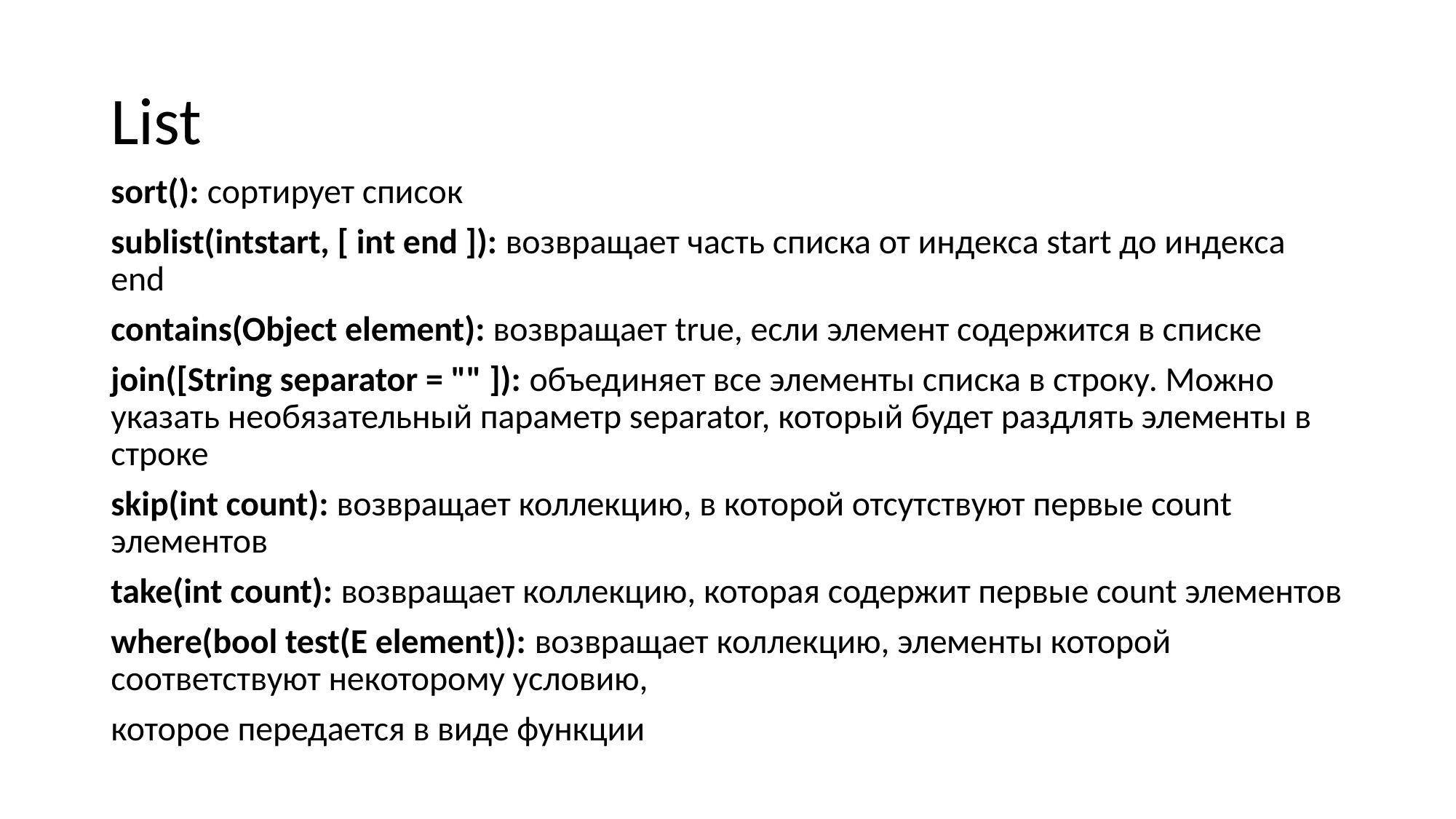

# List
sort(): сортирует список
sublist(intstart, [ int end ]): возвращает часть списка от индекса start до индекса end
contains(Object element): возвращает true, если элемент содержится в списке
join([String separator = "" ]): объединяет все элементы списка в строку. Можно указать необязательный параметр separator, который будет раздлять элементы в строке
skip(int count): возвращает коллекцию, в которой отсутствуют первые count элементов
take(int count): возвращает коллекцию, которая содержит первые count элементов
where(bool test(E element)): возвращает коллекцию, элементы которой соответствуют некоторому условию,
которое передается в виде функции